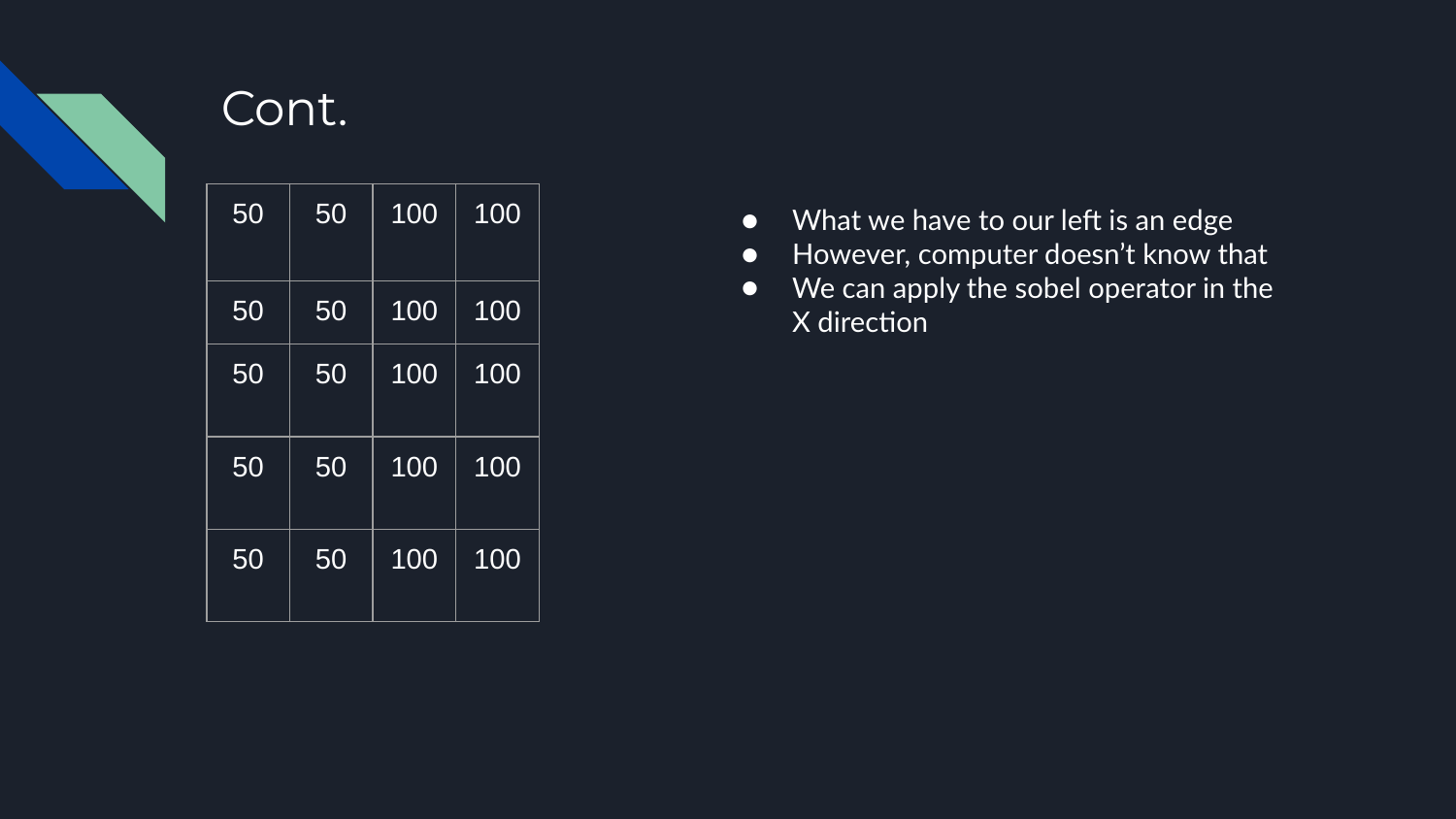

# Cont.
| 50 | 50 | 100 | 100 |
| --- | --- | --- | --- |
| 50 | 50 | 100 | 100 |
| 50 | 50 | 100 | 100 |
| 50 | 50 | 100 | 100 |
| 50 | 50 | 100 | 100 |
What we have to our left is an edge
However, computer doesn’t know that
We can apply the sobel operator in the X direction